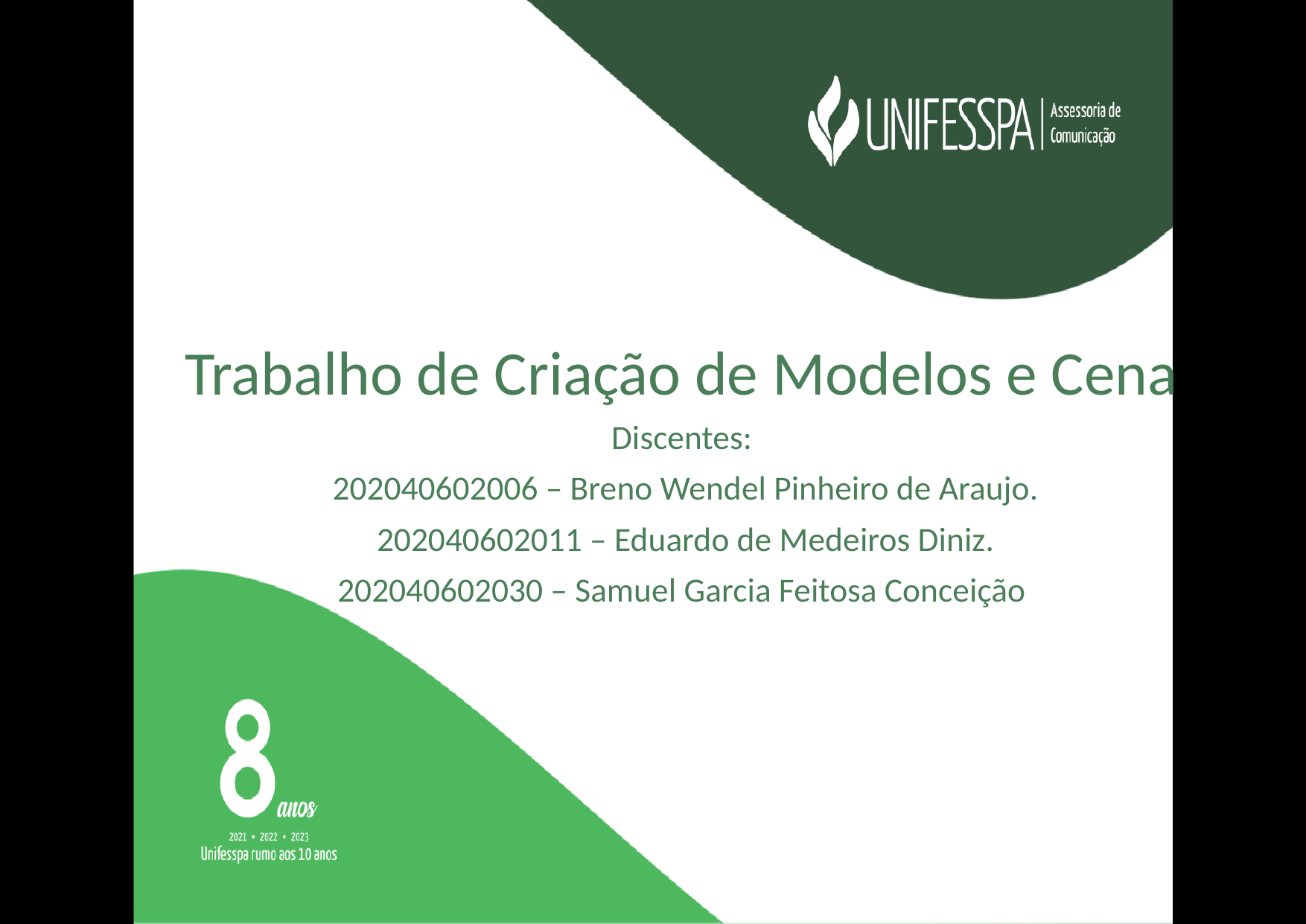

# Trabalho de Criação de Modelos e Cena
Discentes:
 202040602006 – Breno Wendel Pinheiro de Araujo.
 202040602011 – Eduardo de Medeiros Diniz.
202040602030 – Samuel Garcia Feitosa Conceição